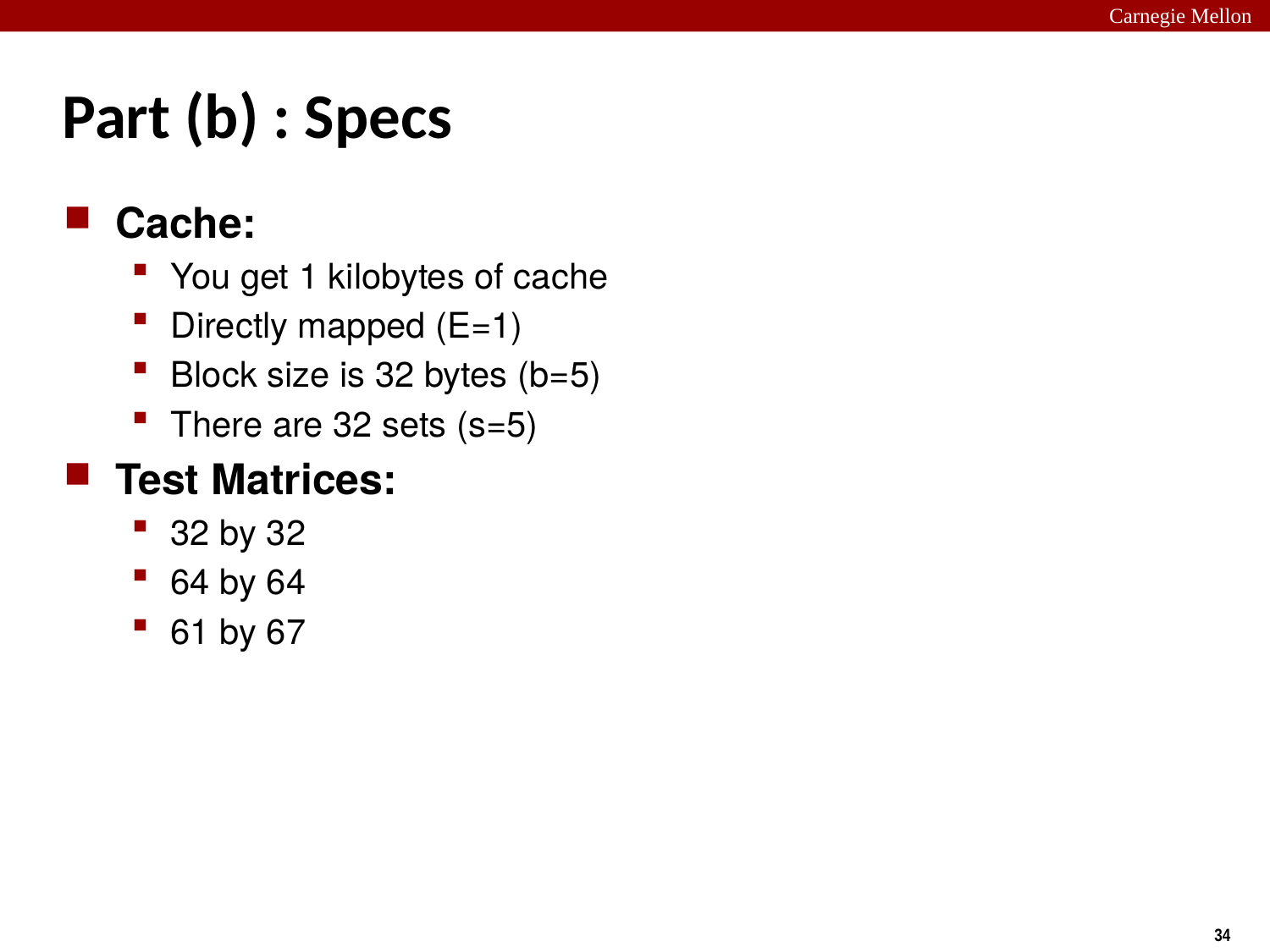

# Part (b) : Specs
Cache:
You get 1 kilobytes of cache
Directly mapped (E=1)
Block size is 32 bytes (b=5)
There are 32 sets (s=5)
Test Matrices:
32 by 32
64 by 64
61 by 67